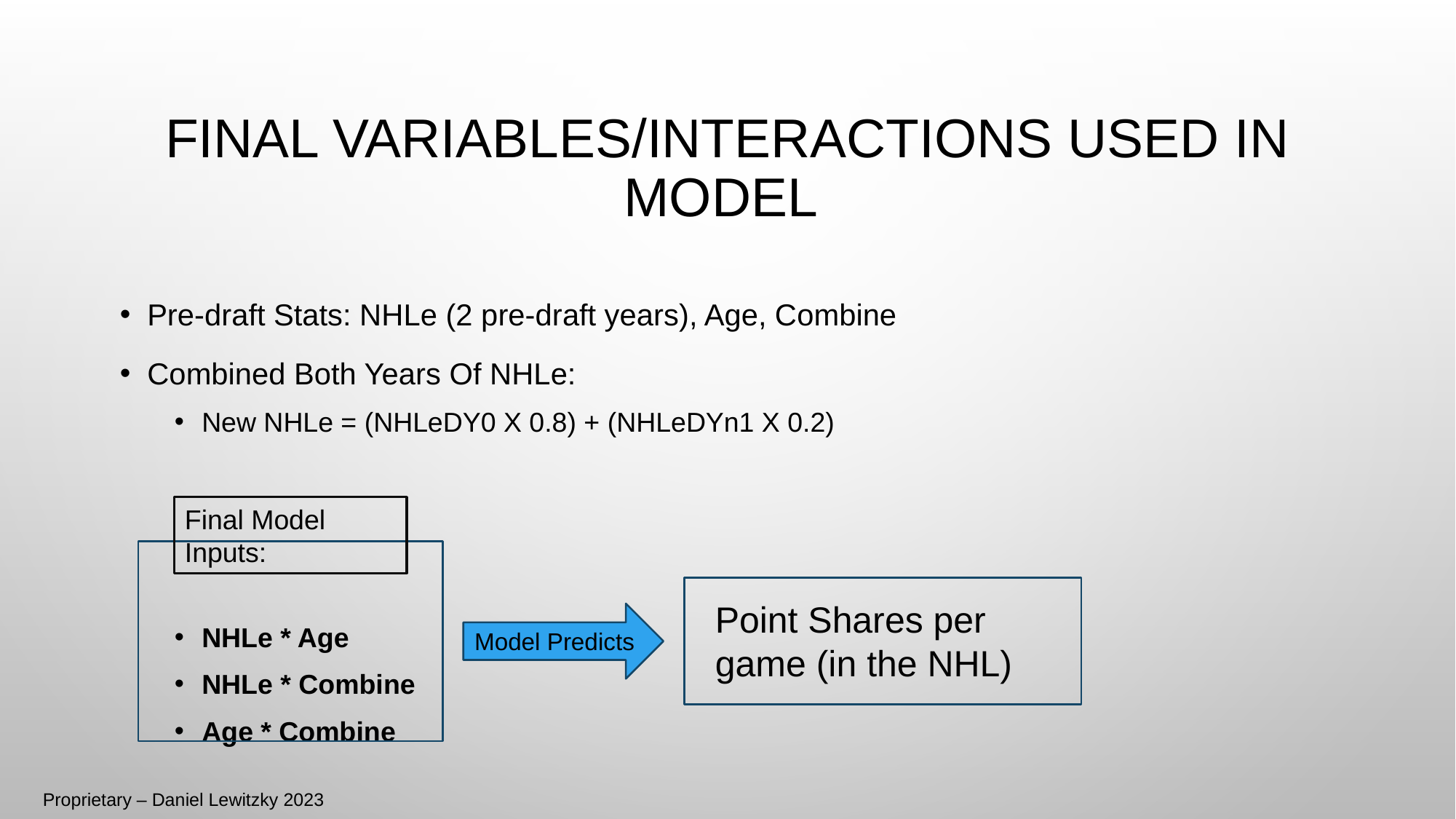

# Final Variables/Interactions used in Model
Pre-draft Stats: NHLe (2 pre-draft years), Age, Combine
Combined Both Years Of NHLe:
New NHLe = (NHLeDY0 X 0.8) + (NHLeDYn1 X 0.2)

NHLe * Age
NHLe * Combine
Age * Combine
Final Model Inputs:

Point Shares per game (in the NHL)

Model Predicts
Proprietary – Daniel Lewitzky 2023